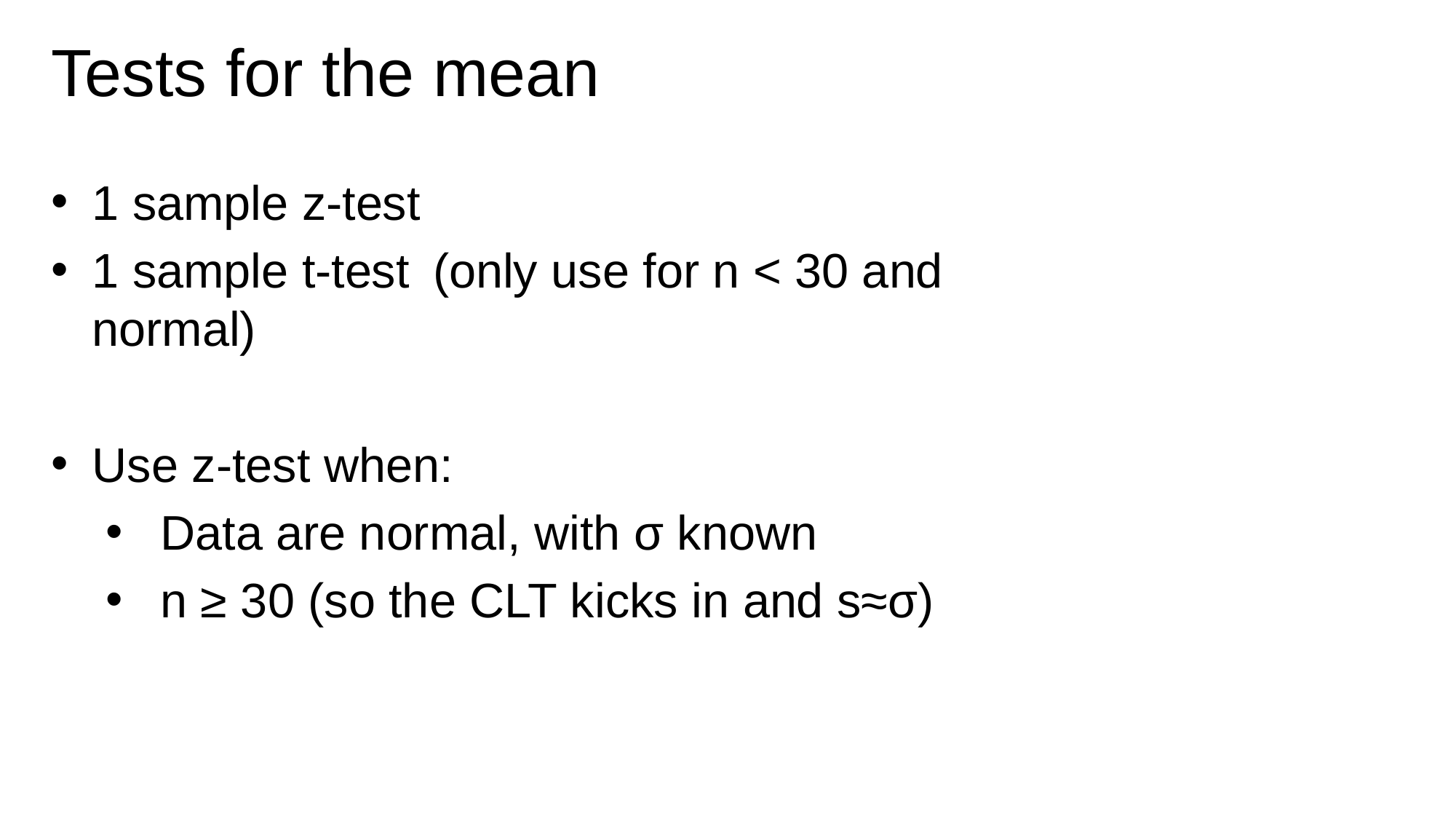

# Tests for the mean
1 sample z-test
1 sample t-test	 (only use for n < 30 and normal)

Use z-test when:
Data are normal, with σ known
n ≥ 30 (so the CLT kicks in and s≈σ)